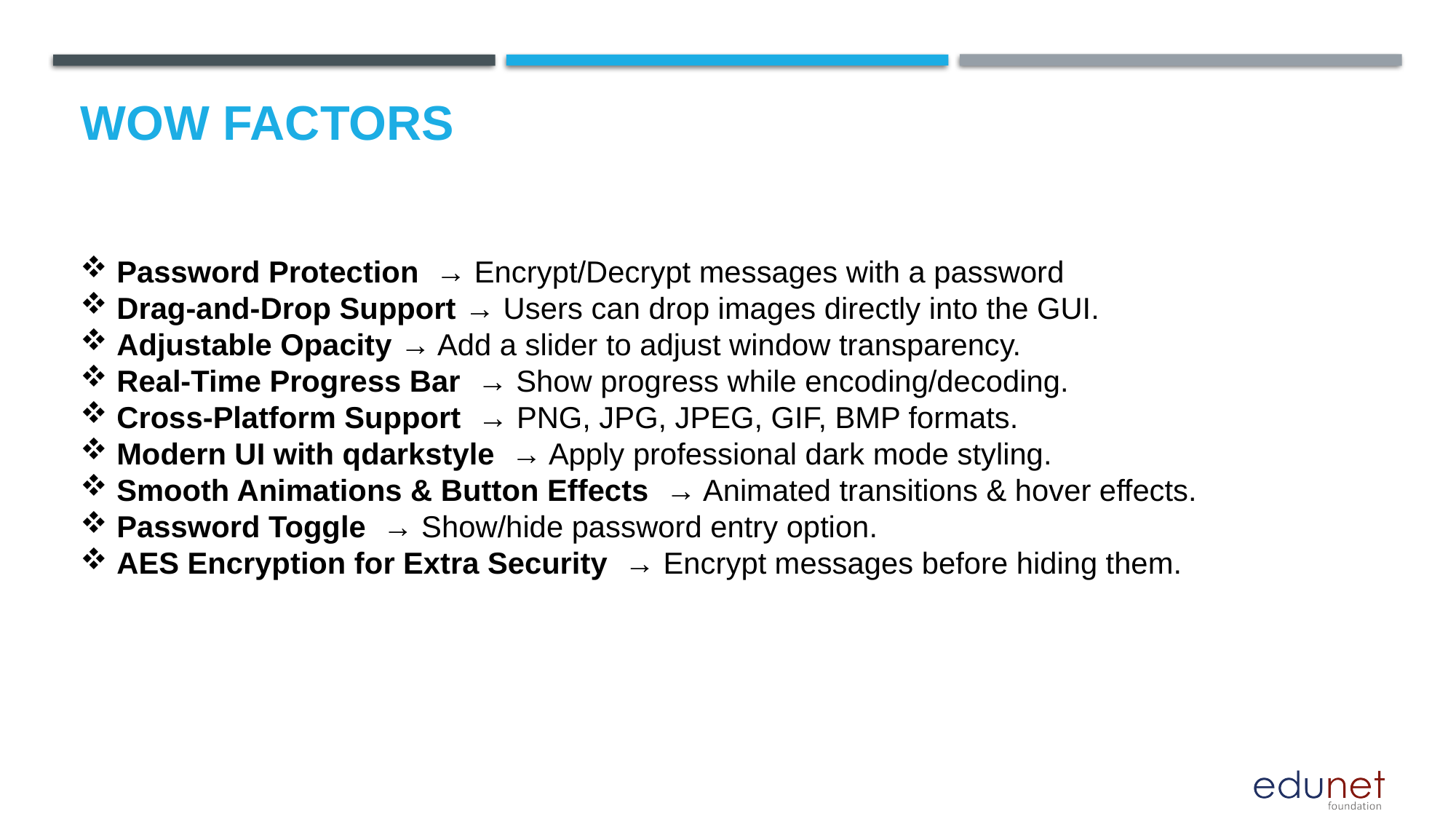

# Wow factors
Password Protection  → Encrypt/Decrypt messages with a password
Drag-and-Drop Support → Users can drop images directly into the GUI.
Adjustable Opacity → Add a slider to adjust window transparency.
Real-Time Progress Bar  → Show progress while encoding/decoding.
Cross-Platform Support  → PNG, JPG, JPEG, GIF, BMP formats.
Modern UI with qdarkstyle  → Apply professional dark mode styling.
Smooth Animations & Button Effects  → Animated transitions & hover effects.
Password Toggle  → Show/hide password entry option.
AES Encryption for Extra Security  → Encrypt messages before hiding them.